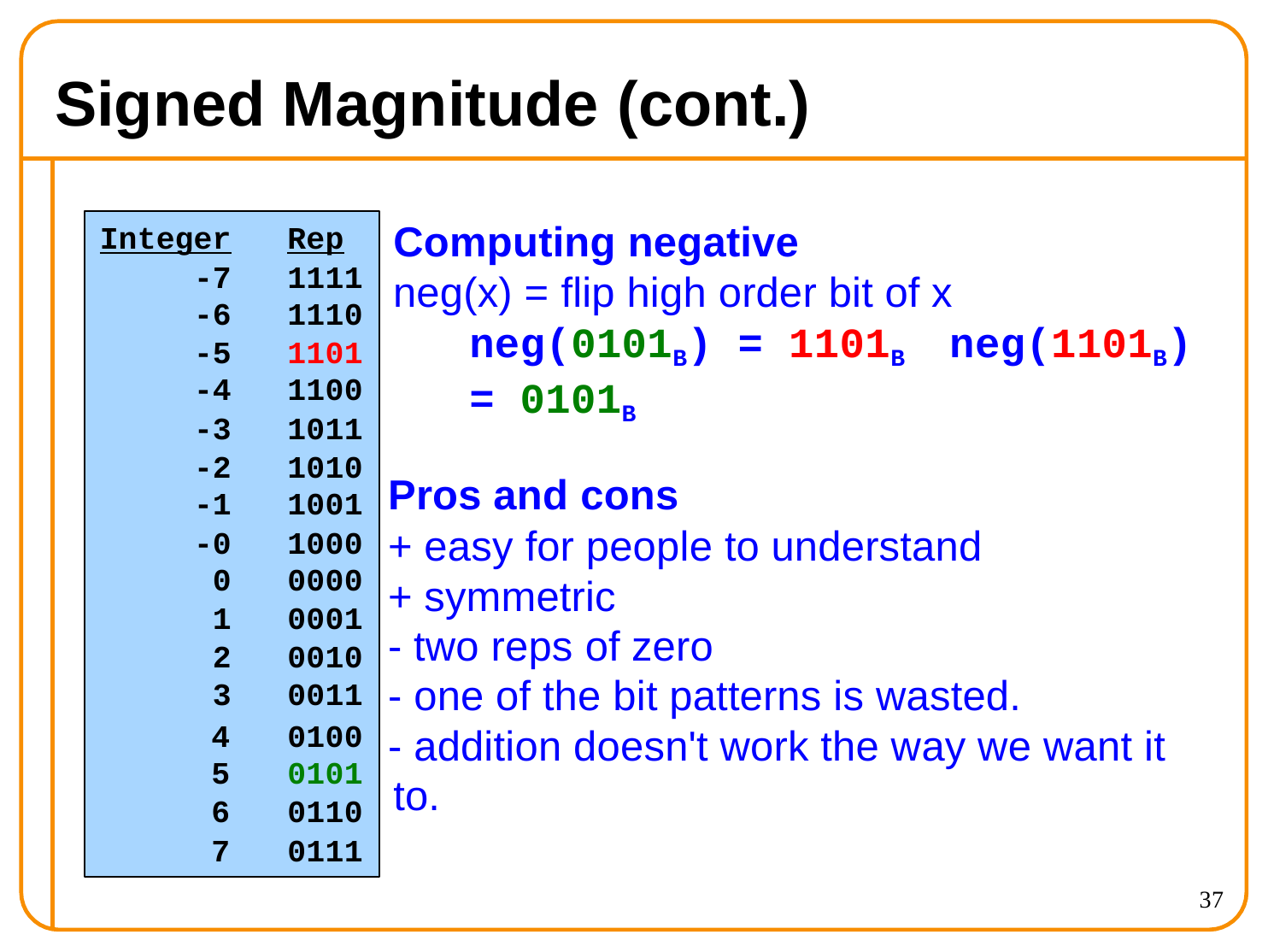

# Signed Magnitude (cont.)

Computing negative
neg(x) = flip high order bit of x  neg(0101B) = 1101B   neg(1101B) = 0101B
Pros and cons
+ easy for people to understand
+ symmetric
- two reps of zero
- one of the bit patterns is wasted.
- addition doesn't work the way we want it to.
| Integer | Rep |
| --- | --- |
| -7 | 1111 |
| -6 | 1110 |
| -5 | 1101 |
| -4 | 1100 |
| -3 | 1011 |
| -2 | 1010 |
| -1 | 1001 |
| -0 | 1000 |
| 0 | 0000 |
| 1 | 0001 |
| 2 | 0010 |
| 3 | 0011 |
4
5
6
7
0100
0101
0110
0111
37